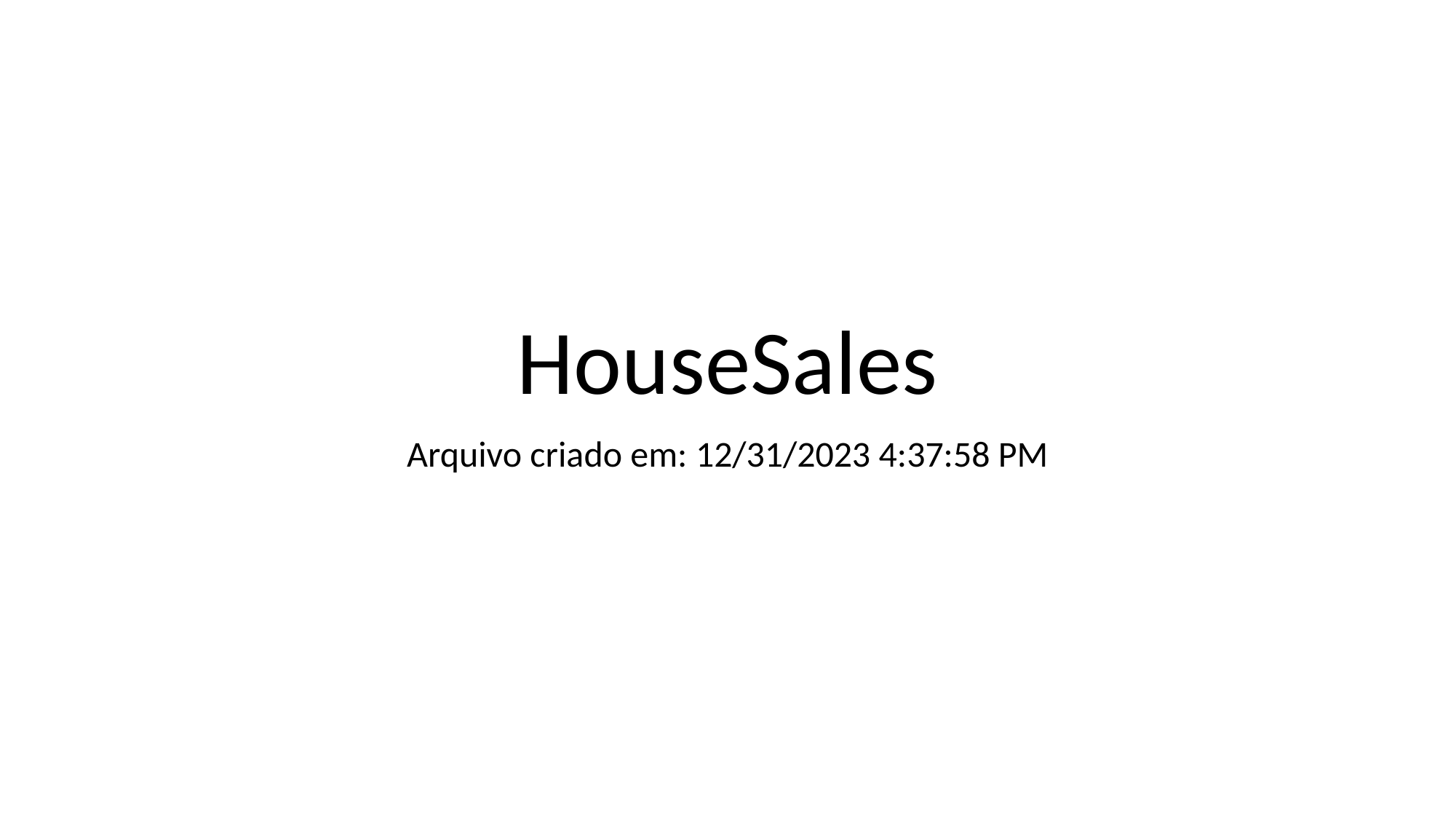

# HouseSales
Arquivo criado em: 12/31/2023 4:37:58 PM